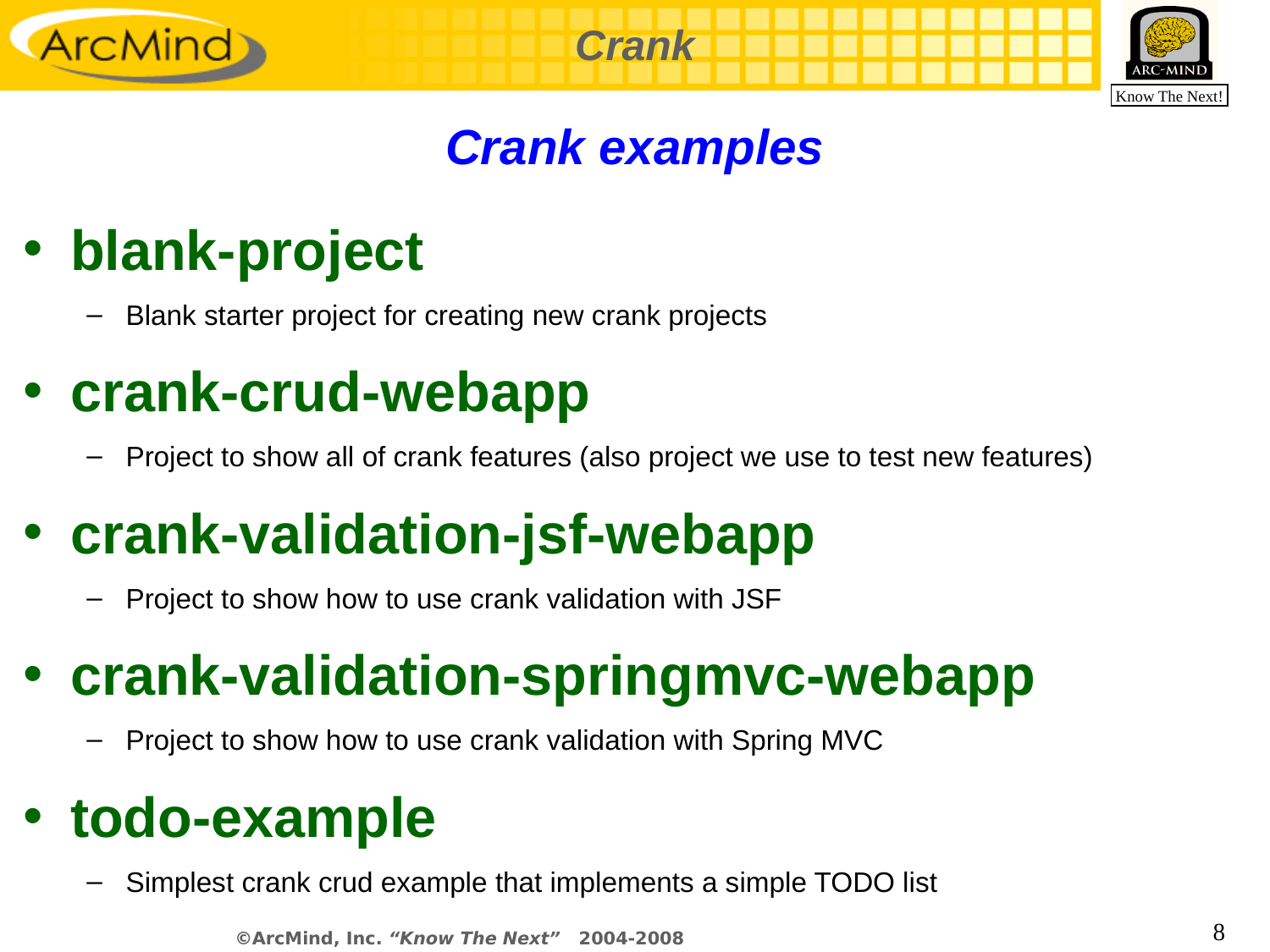

# Crank examples
blank-project
Blank starter project for creating new crank projects
crank-crud-webapp
Project to show all of crank features (also project we use to test new features)
crank-validation-jsf-webapp
Project to show how to use crank validation with JSF
crank-validation-springmvc-webapp
Project to show how to use crank validation with Spring MVC
todo-example
Simplest crank crud example that implements a simple TODO list
8
©ArcMind, Inc. “Know The Next”   2004-2008